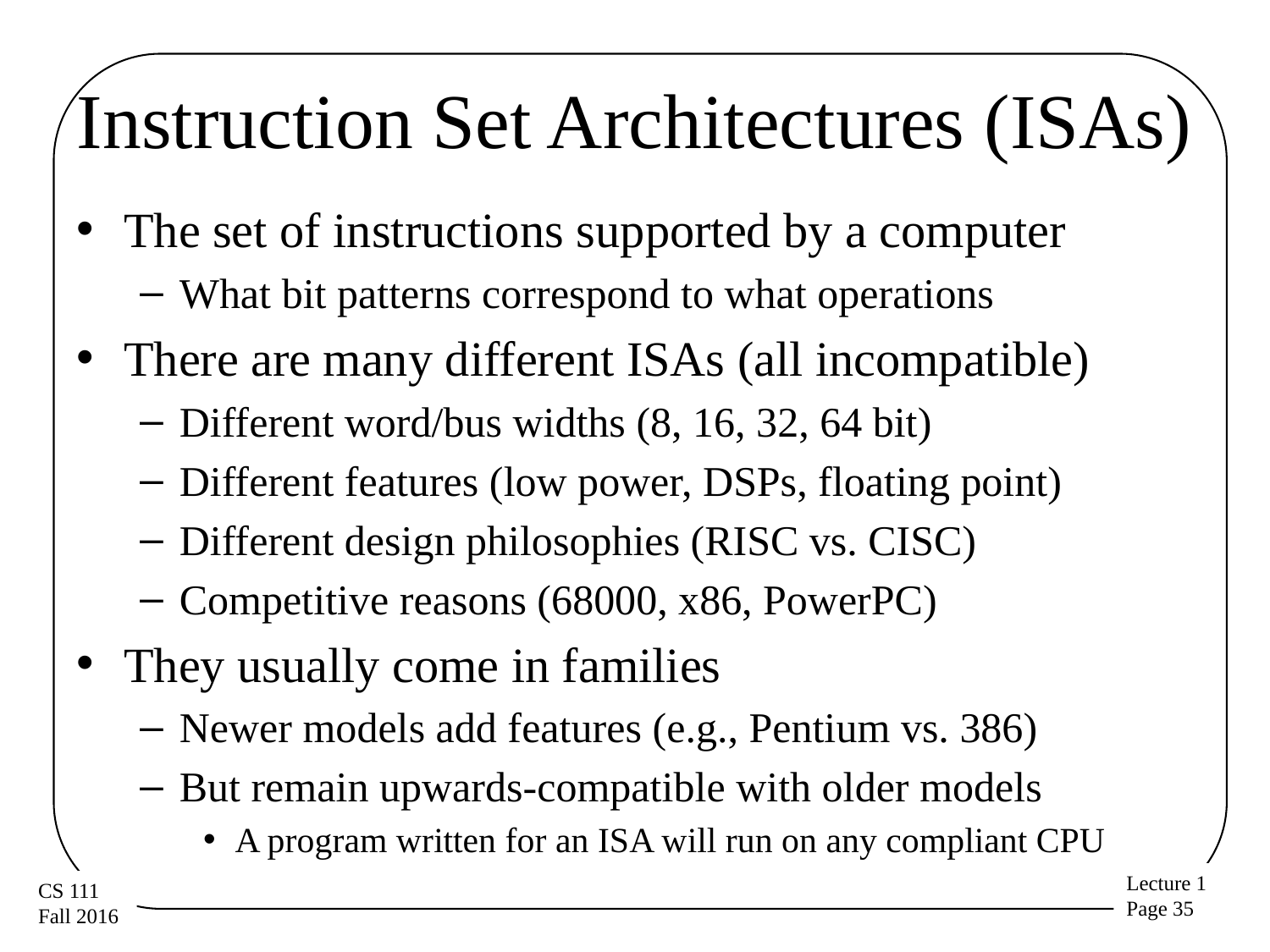

# Instruction Set Architectures (ISAs)
The set of instructions supported by a computer
What bit patterns correspond to what operations
There are many different ISAs (all incompatible)
Different word/bus widths (8, 16, 32, 64 bit)
Different features (low power, DSPs, floating point)
Different design philosophies (RISC vs. CISC)
Competitive reasons (68000, x86, PowerPC)
They usually come in families
Newer models add features (e.g., Pentium vs. 386)
But remain upwards-compatible with older models
A program written for an ISA will run on any compliant CPU